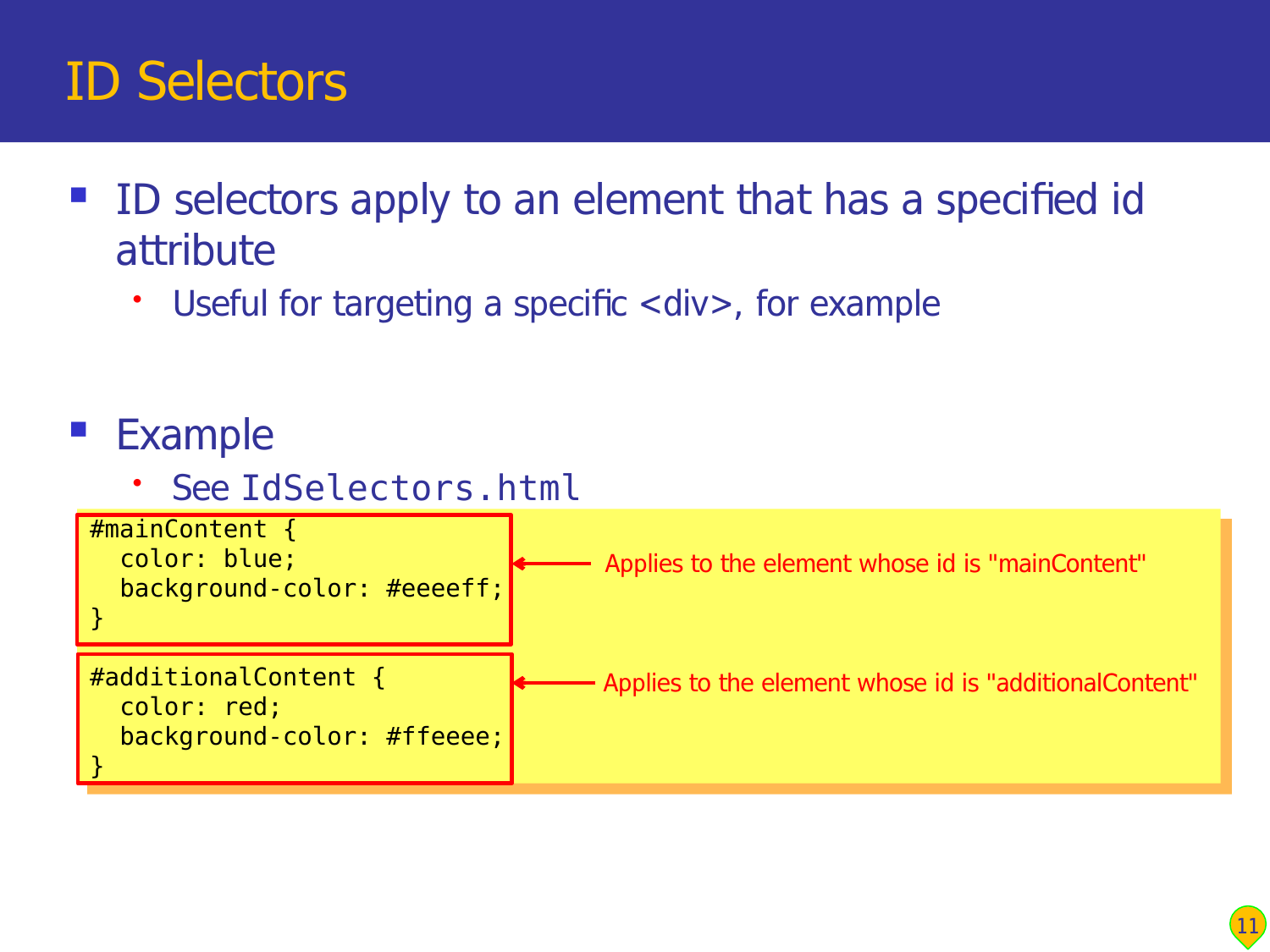

# ID Selectors
ID selectors apply to an element that has a specified id attribute
Useful for targeting a specific <div>, for example

Example
See IdSelectors.html
#mainContent {
  color: blue;
  background-color: #eeeeff;
}

#additionalContent {
  color: red;
  background-color: #ffeeee;
}

Applies to the element whose id is "mainContent"

Applies to the element whose id is "additionalContent"
11